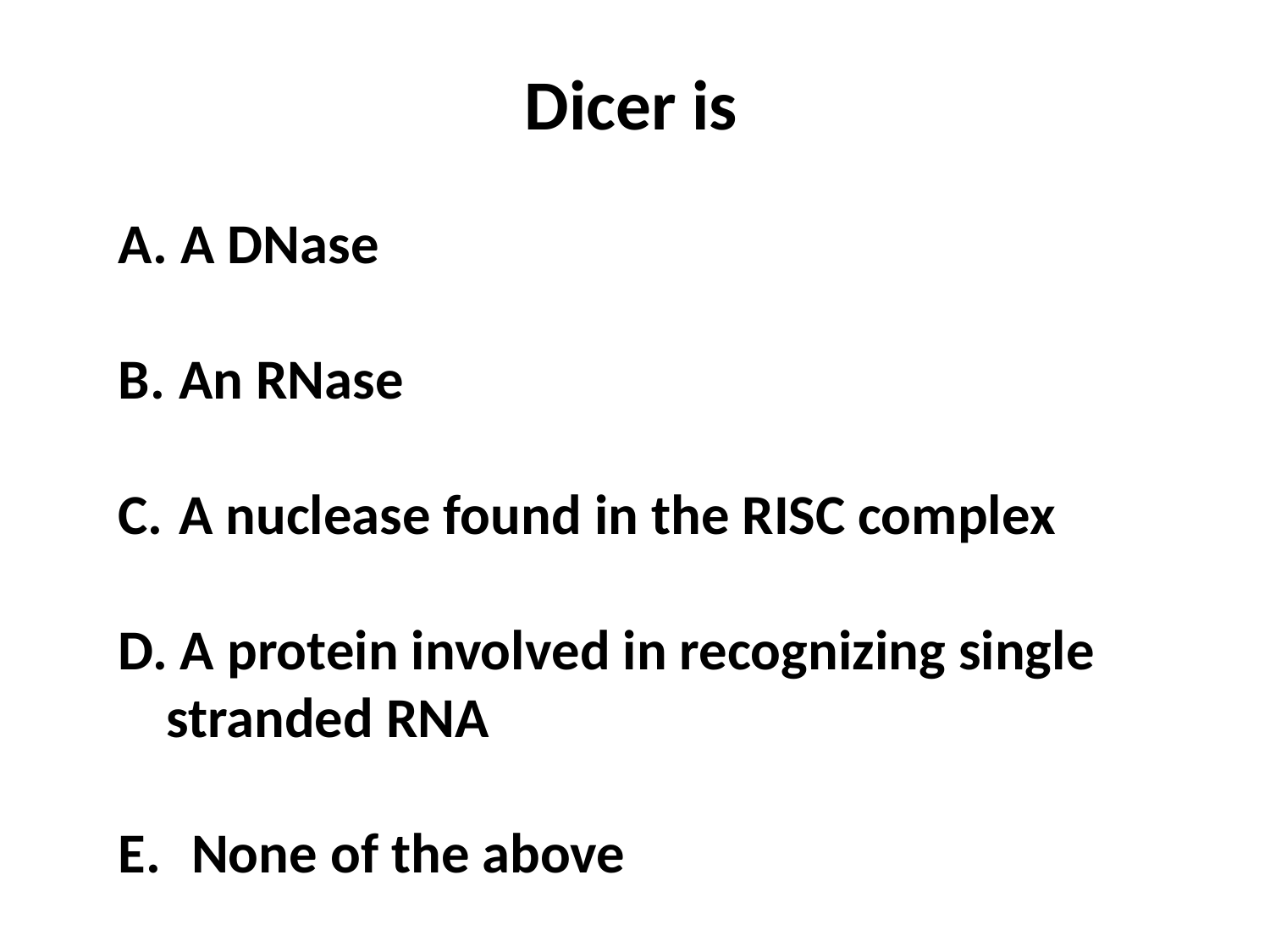

Dicer is
 A DNase

 An RNase

 A nuclease found in the RISC complex

 A protein involved in recognizing single stranded RNA

  None of the above